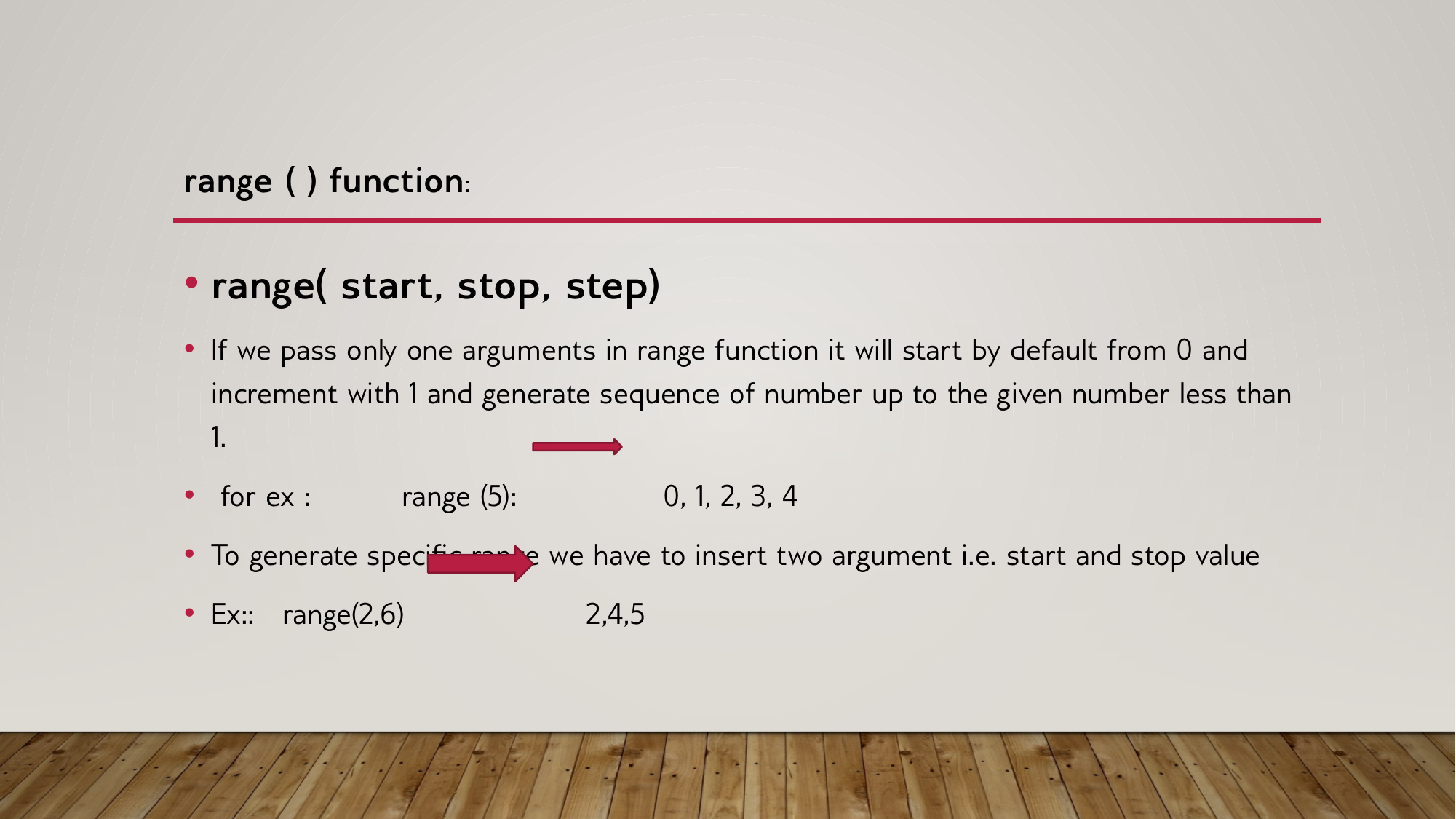

range ( ) function:
range( start, stop, step)
If we pass only one arguments in range function it will start by default from 0 and increment with 1 and generate sequence of number up to the given number less than 1.
 for ex :          range (5):                0, 1, 2, 3, 4
To generate specific range we have to insert two argument i.e. start and stop value
Ex::   range(2,6)                    2,4,5